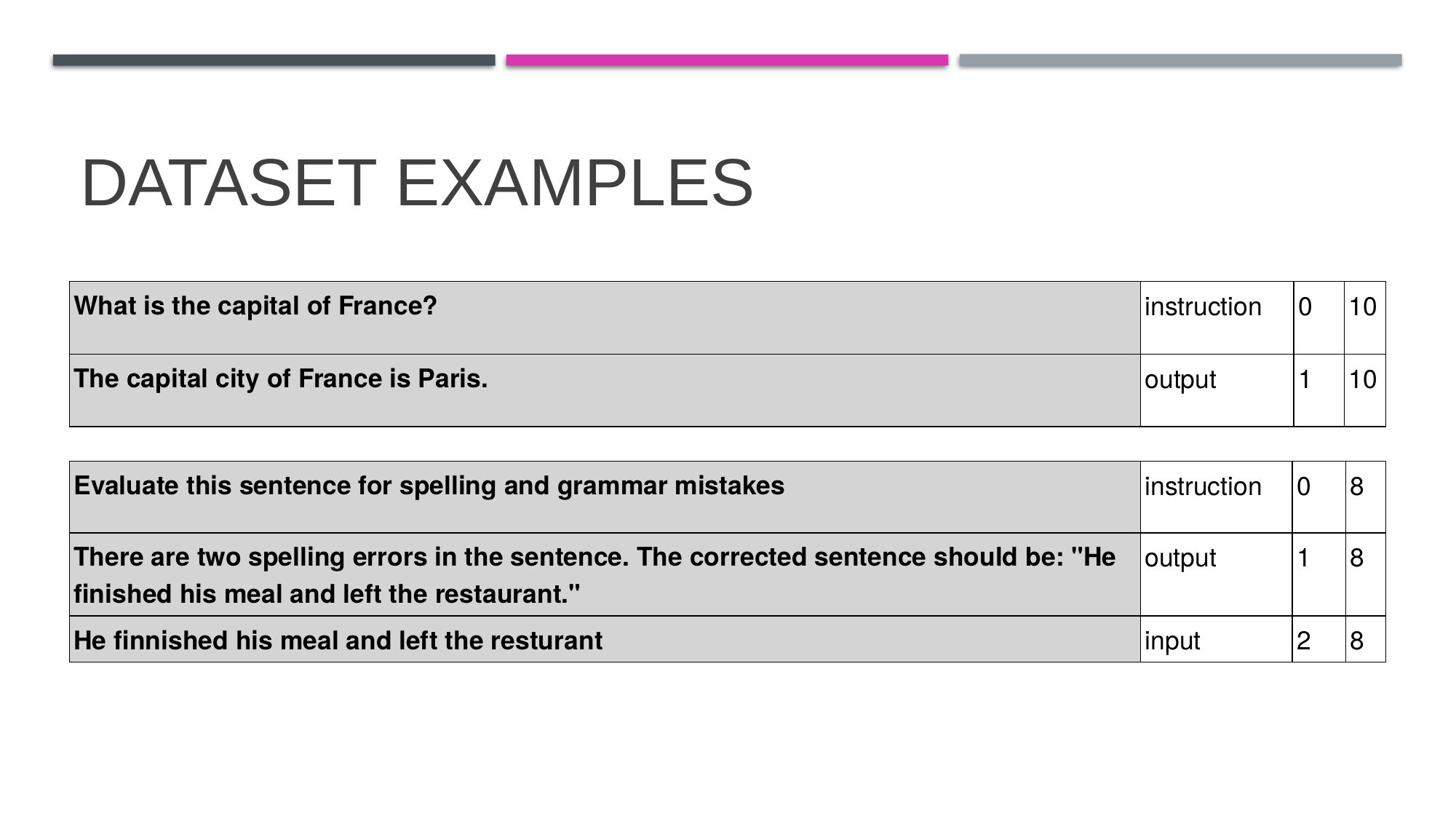

# Dataset Examples

| What is the capital of France? | instruction | 0 | 10 |
| --- | --- | --- | --- |
| The capital city of France is Paris. | output | 1 | 10 |
| Evaluate this sentence for spelling and grammar mistakes | instruction | 0 | 8 |
| --- | --- | --- | --- |
| There are two spelling errors in the sentence. The corrected sentence should be: "He finished his meal and left the restaurant." | output | 1 | 8 |
| He finnished his meal and left the resturant | input | 2 | 8 |